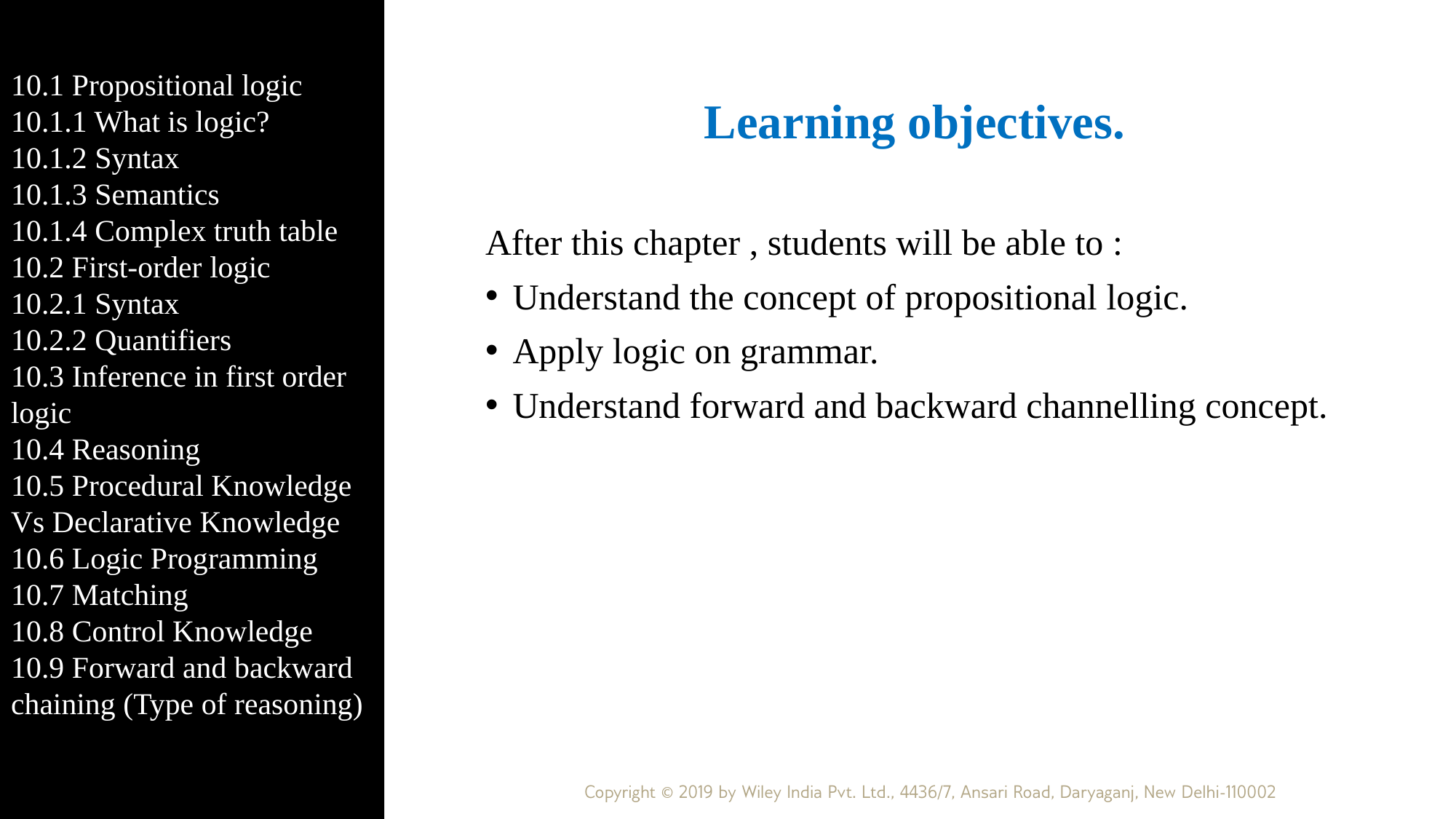

10.1 Propositional logic
10.1.1 What is logic?
10.1.2 Syntax
10.1.3 Semantics
10.1.4 Complex truth table
10.2 First-order logic
10.2.1 Syntax
10.2.2 Quantifiers
10.3 Inference in first order logic
10.4 Reasoning
10.5 Procedural Knowledge Vs Declarative Knowledge
10.6 Logic Programming
10.7 Matching
10.8 Control Knowledge
10.9 Forward and backward chaining (Type of reasoning)

# Learning objectives.
After this chapter , students will be able to :
Understand the concept of propositional logic.
Apply logic on grammar.
Understand forward and backward channelling concept.

Copyright © 2019 by Wiley India Pvt. Ltd., 4436/7, Ansari Road, Daryaganj, New Delhi-110002